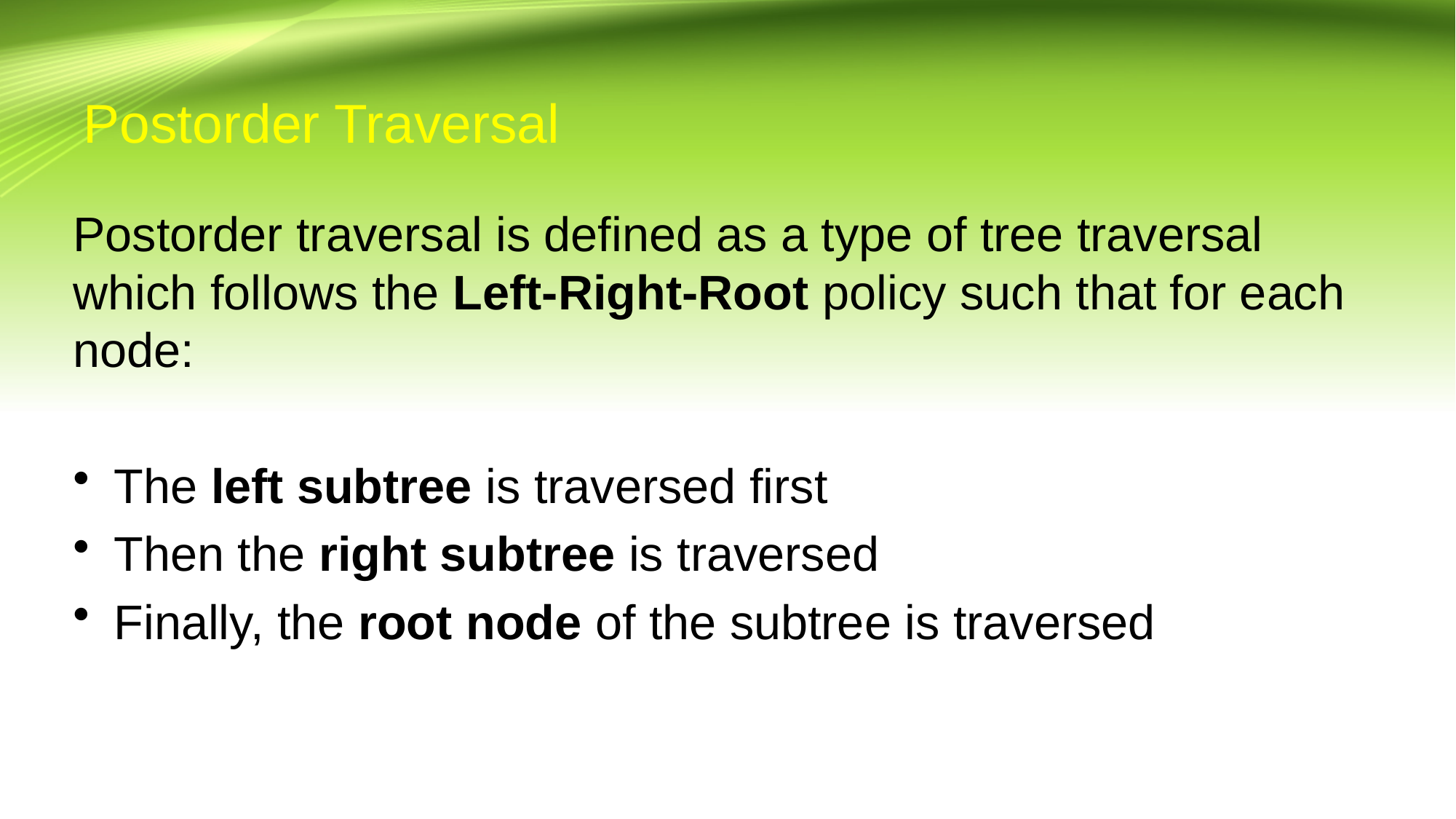

Postorder Traversal

Postorder traversal is defined as a type of tree traversal which follows the Left-Right-Root policy such that for each node:

The left subtree is traversed first
Then the right subtree is traversed
Finally, the root node of the subtree is traversed